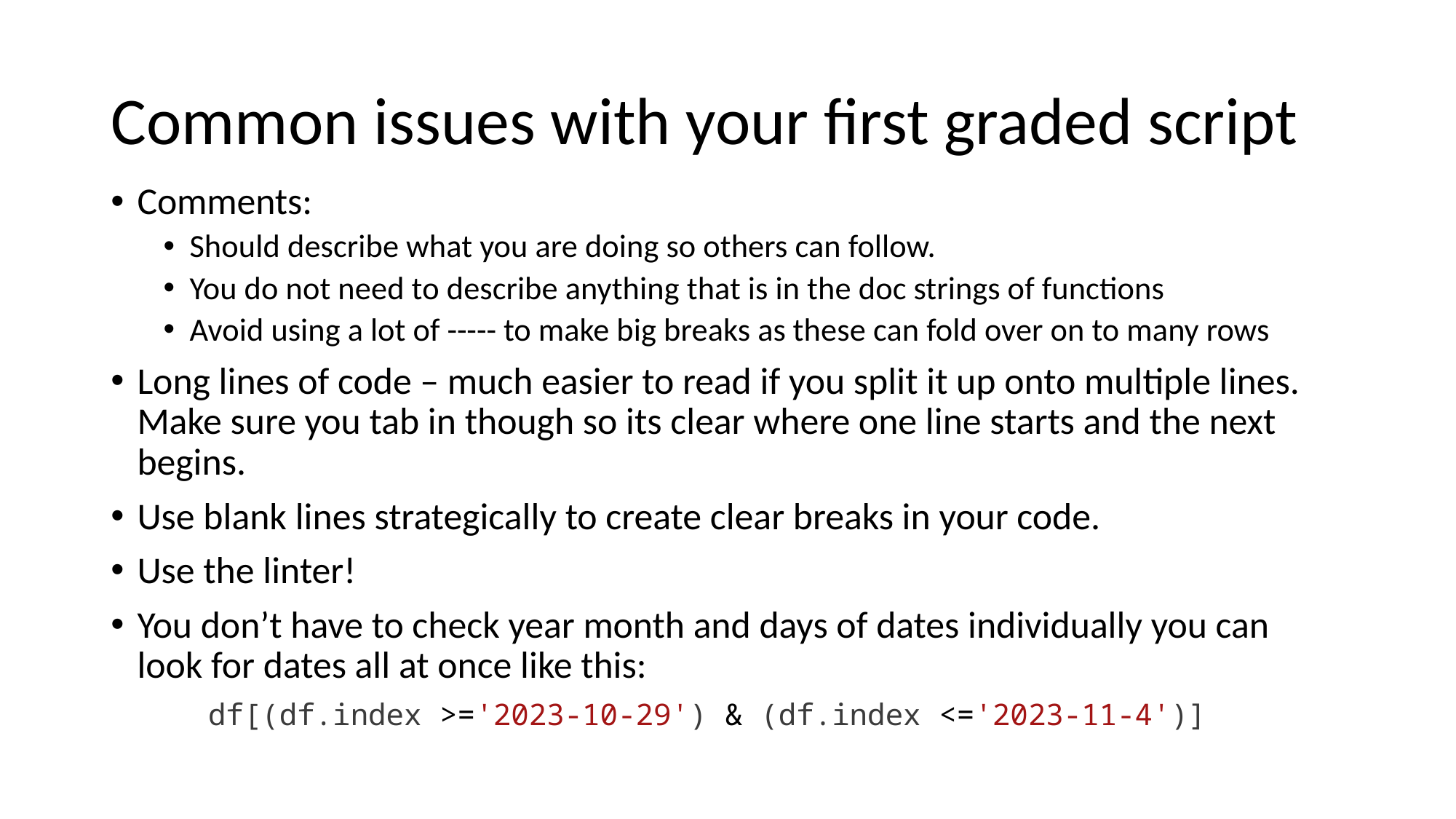

# Common issues with your first graded script
Comments:
Should describe what you are doing so others can follow.
You do not need to describe anything that is in the doc strings of functions
Avoid using a lot of ----- to make big breaks as these can fold over on to many rows
Long lines of code – much easier to read if you split it up onto multiple lines. Make sure you tab in though so its clear where one line starts and the next begins.
Use blank lines strategically to create clear breaks in your code.
Use the linter!
You don’t have to check year month and days of dates individually you can look for dates all at once like this:
	df[(df.index >='2023-10-29') & (df.index <='2023-11-4')]